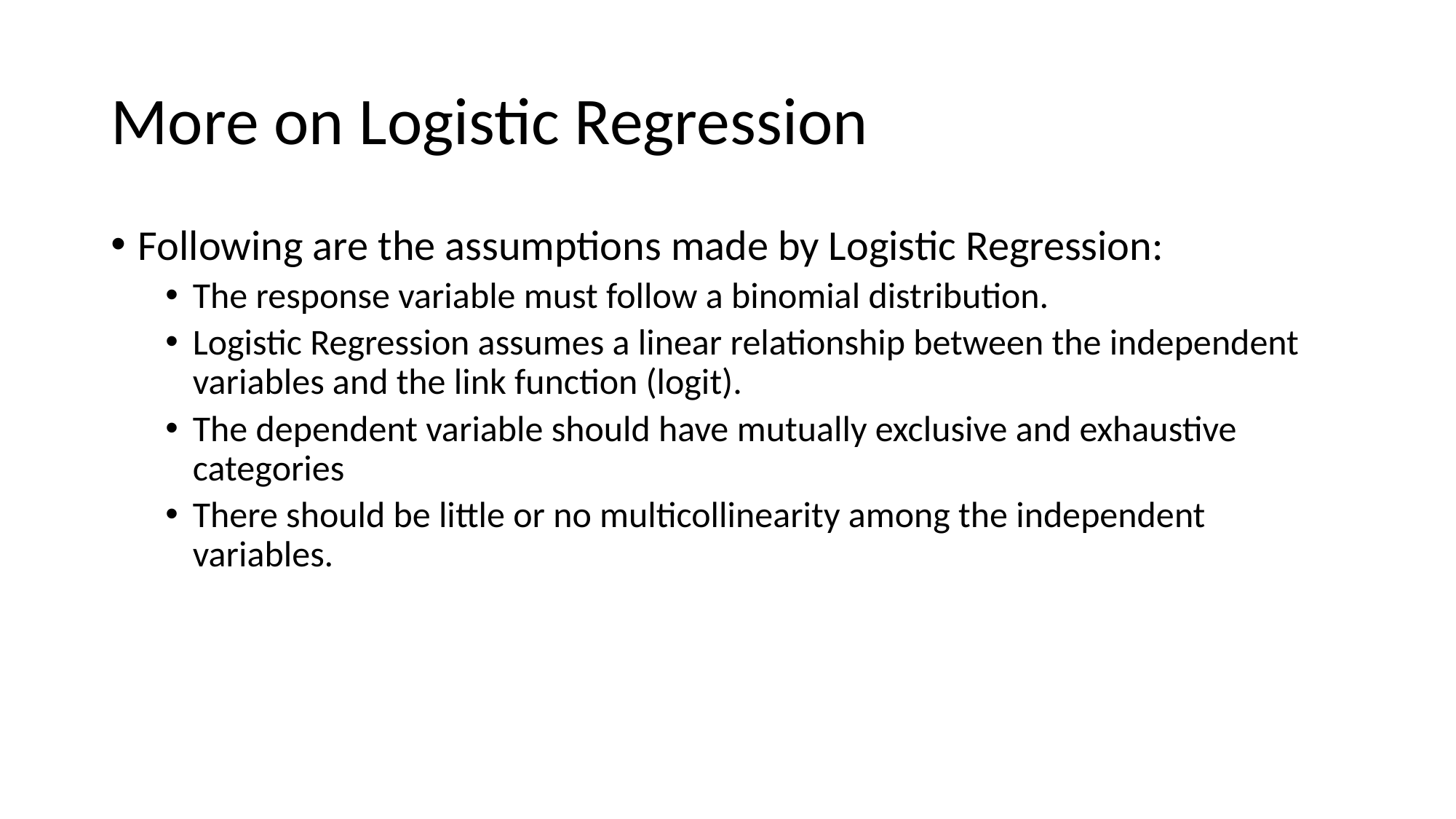

# More on Logistic Regression
Following are the assumptions made by Logistic Regression:
The response variable must follow a binomial distribution.
Logistic Regression assumes a linear relationship between the independent variables and the link function (logit).
The dependent variable should have mutually exclusive and exhaustive categories
There should be little or no multicollinearity among the independent variables.